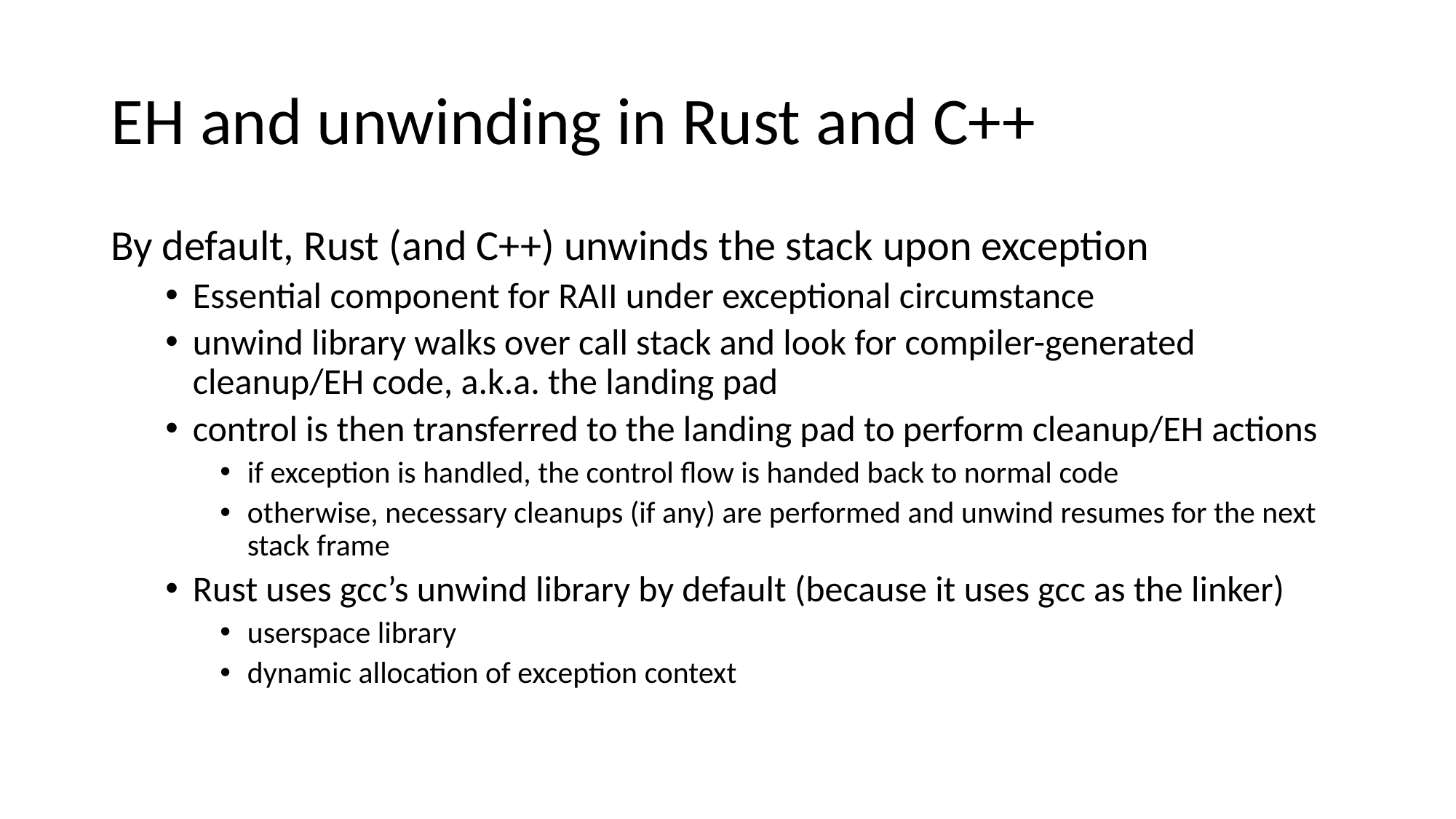

# EH and unwinding in Rust and C++
By default, Rust (and C++) unwinds the stack upon exception
Essential component for RAII under exceptional circumstance
unwind library walks over call stack and look for compiler-generated cleanup/EH code, a.k.a. the landing pad
control is then transferred to the landing pad to perform cleanup/EH actions
if exception is handled, the control flow is handed back to normal code
otherwise, necessary cleanups (if any) are performed and unwind resumes for the next stack frame
Rust uses gcc’s unwind library by default (because it uses gcc as the linker)
userspace library
dynamic allocation of exception context